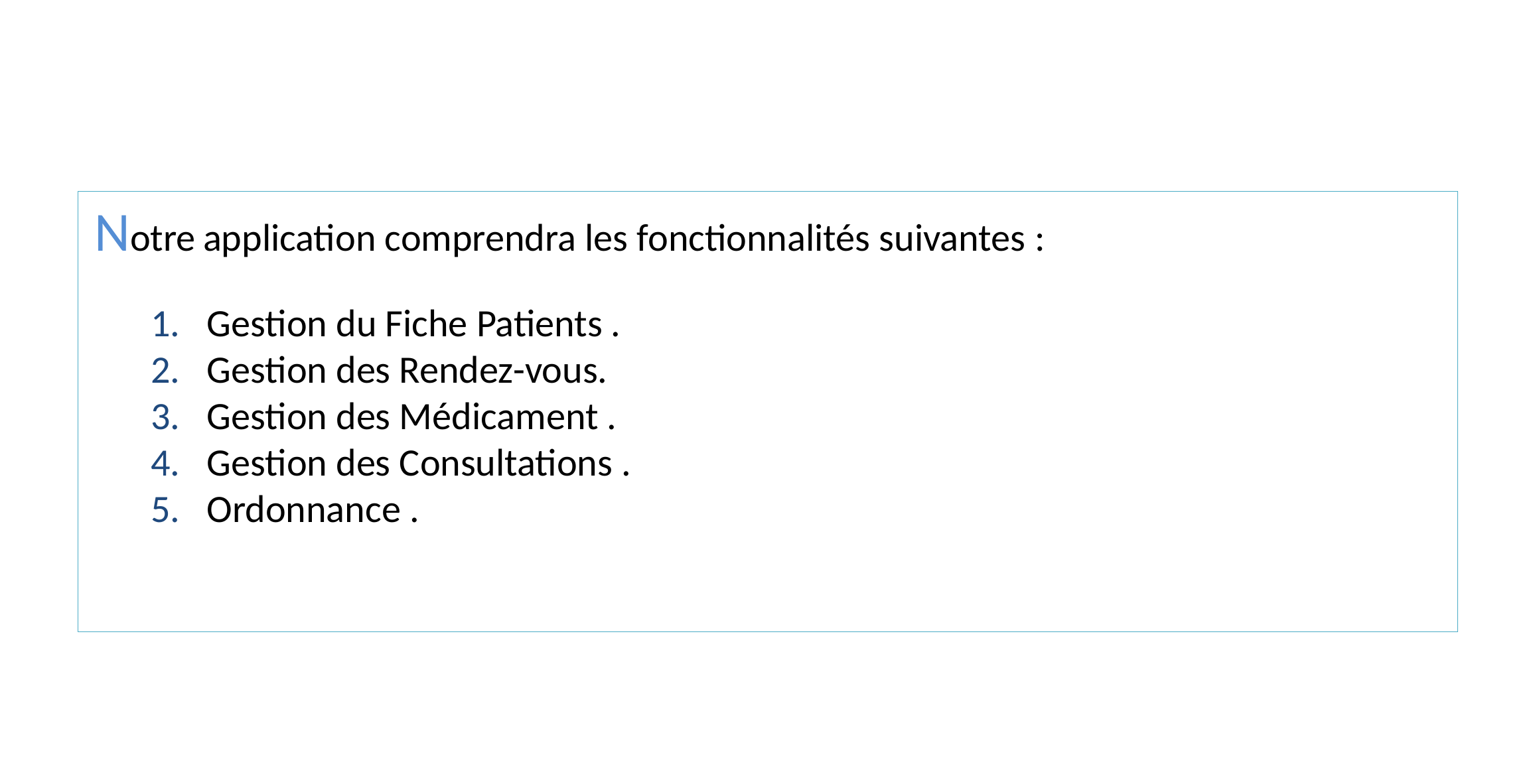

Notre application comprendra les fonctionnalités suivantes :

Gestion du Fiche Patients .
Gestion des Rendez-vous.
Gestion des Médicament .
Gestion des Consultations .
Ordonnance .